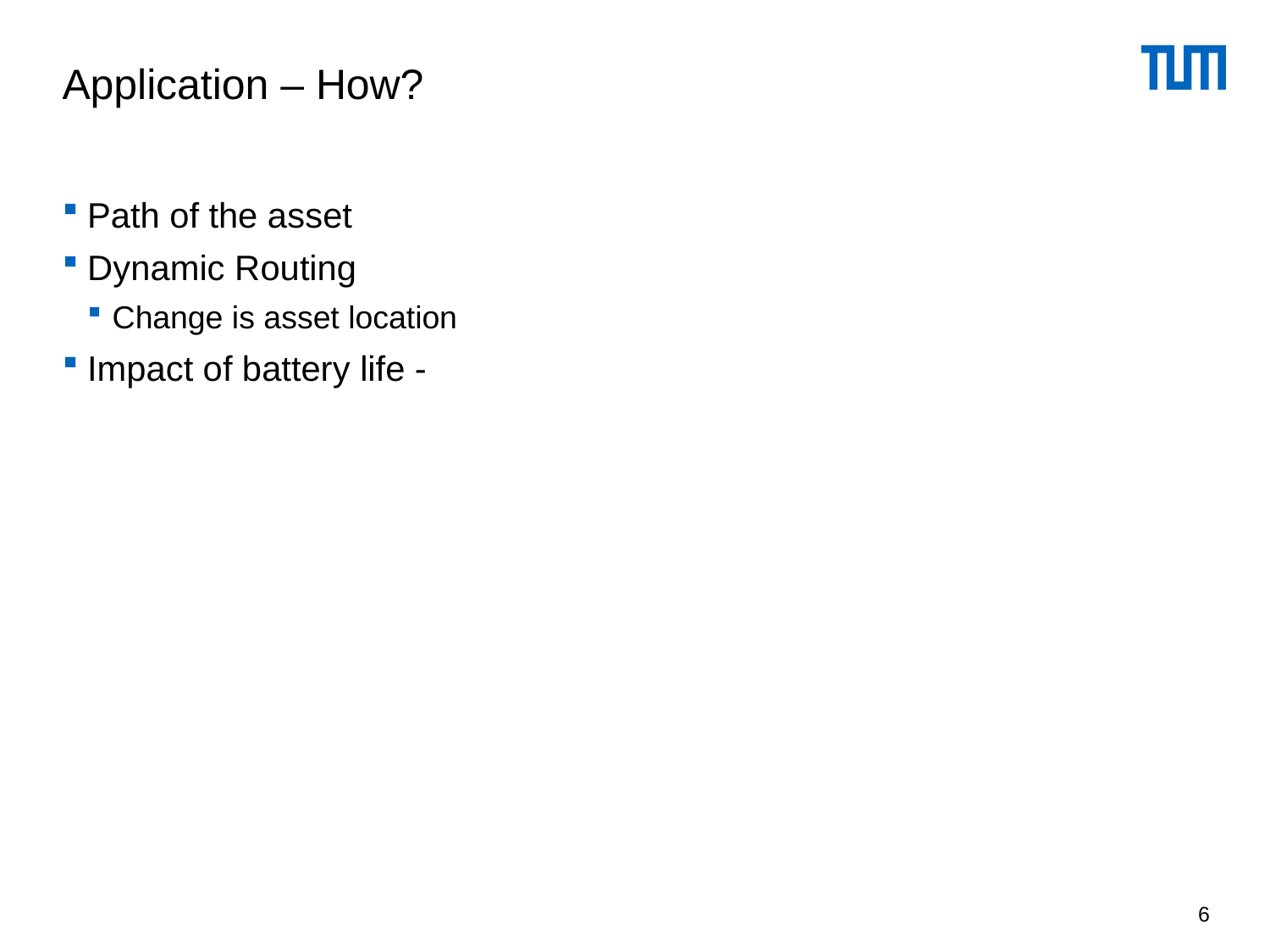

# Application – How?
Path of the asset
Dynamic Routing
Change is asset location
Impact of battery life -

6